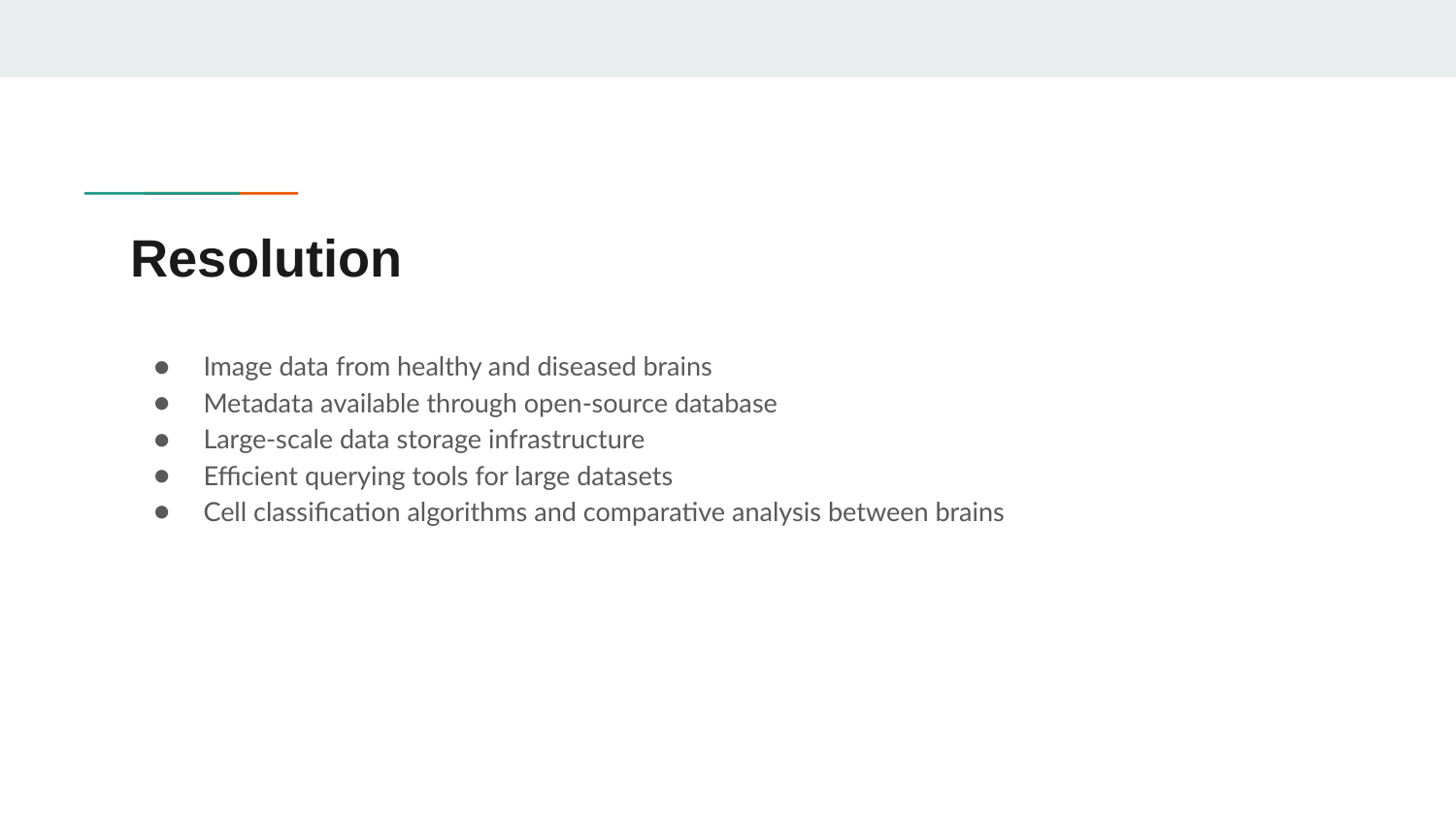

# Resolution
Image data from healthy and diseased brains
Metadata available through open-source database
Large-scale data storage infrastructure
Efficient querying tools for large datasets
Cell classification algorithms and comparative analysis between brains